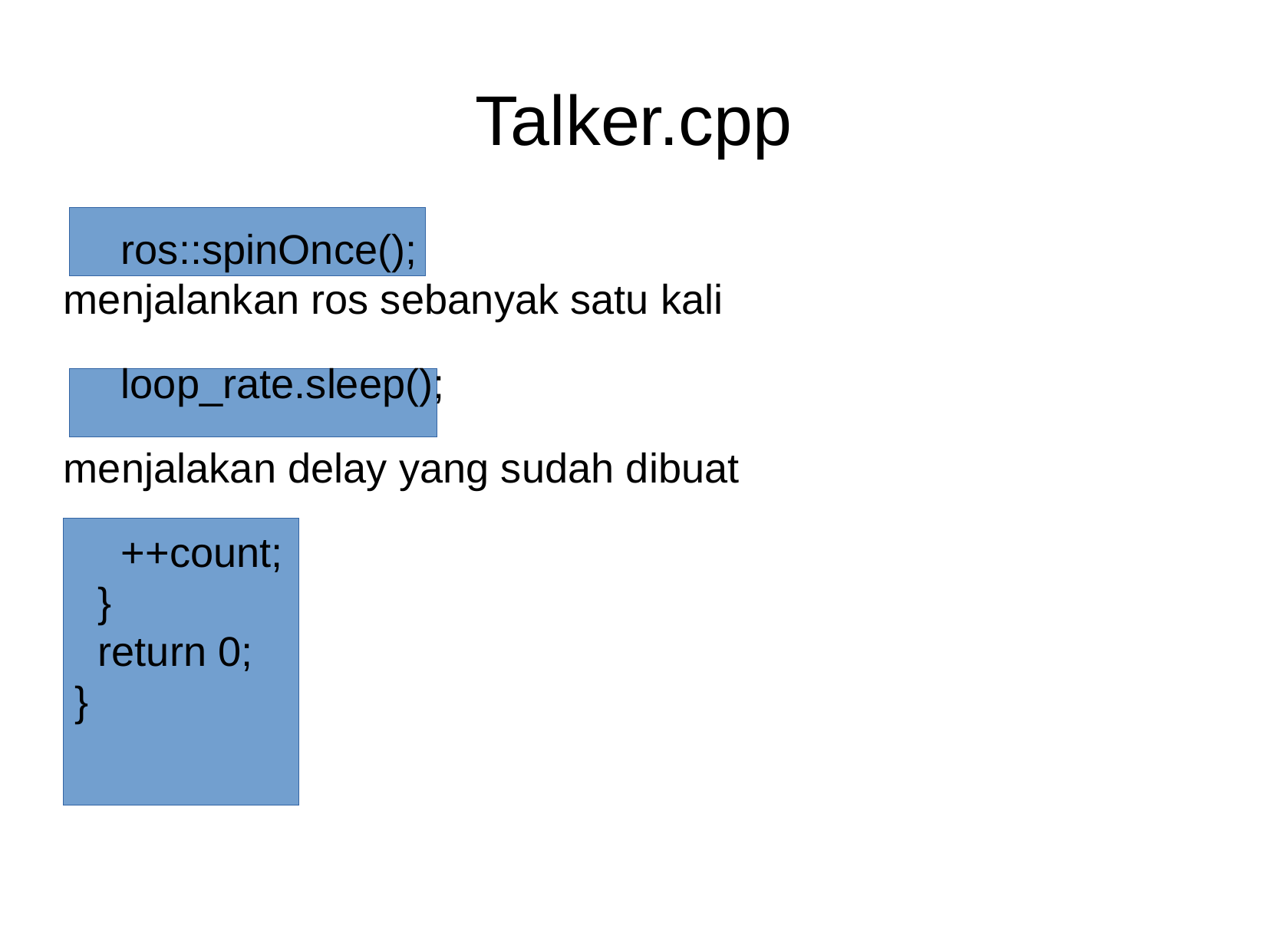

Talker.cpp

     ros::spinOnce();
menjalankan ros sebanyak satu kali

     loop_rate.sleep();

menjalakan delay yang sudah dibuat

     ++count;
   }
   return 0;
 }